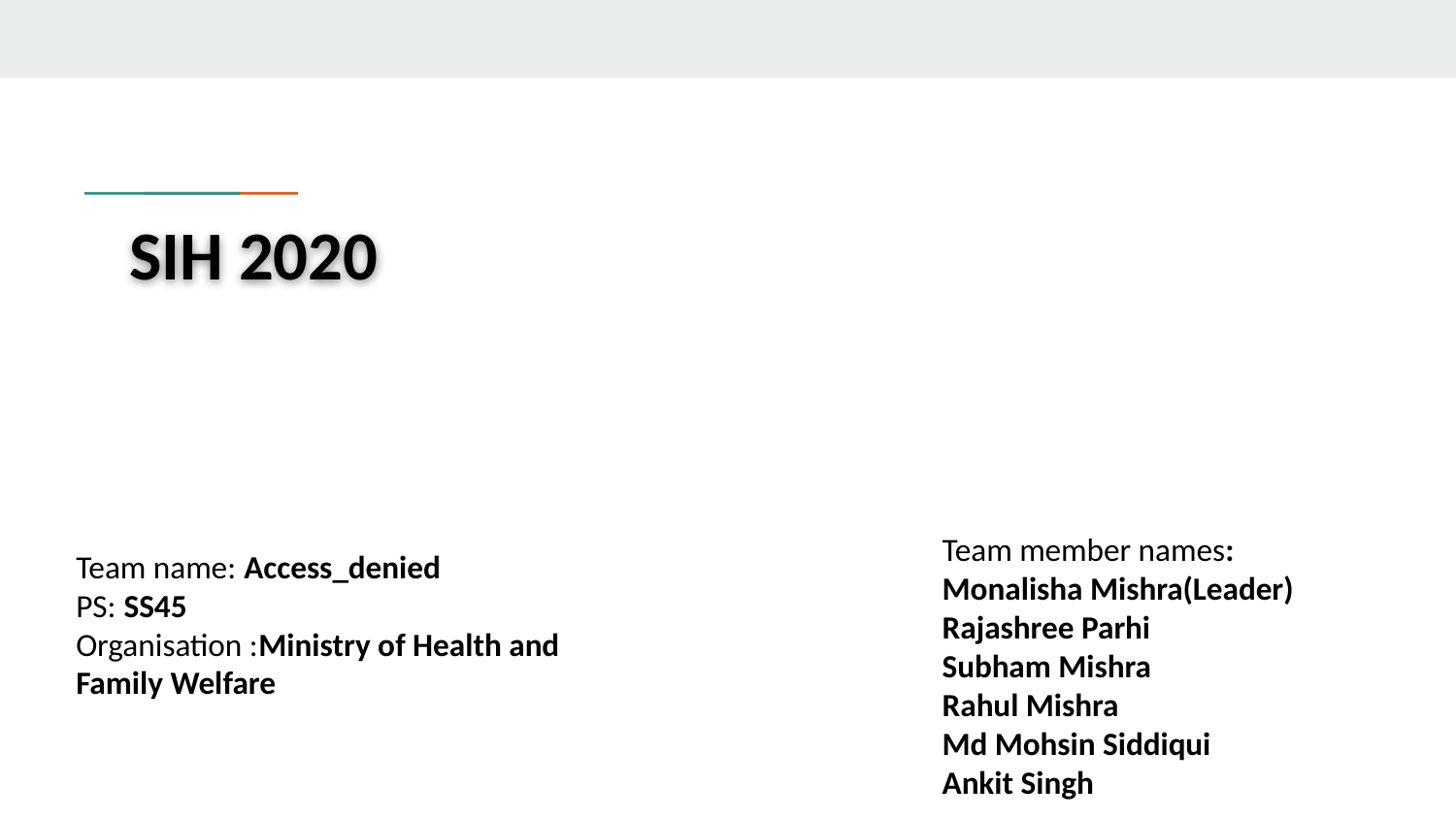

SIH 2020
Team member names:
Monalisha Mishra(Leader)
Rajashree Parhi
Subham Mishra
Rahul Mishra
Md Mohsin Siddiqui
Ankit Singh

Team name: Access_denied
PS: SS45
Organisation :Ministry of Health and Family Welfare